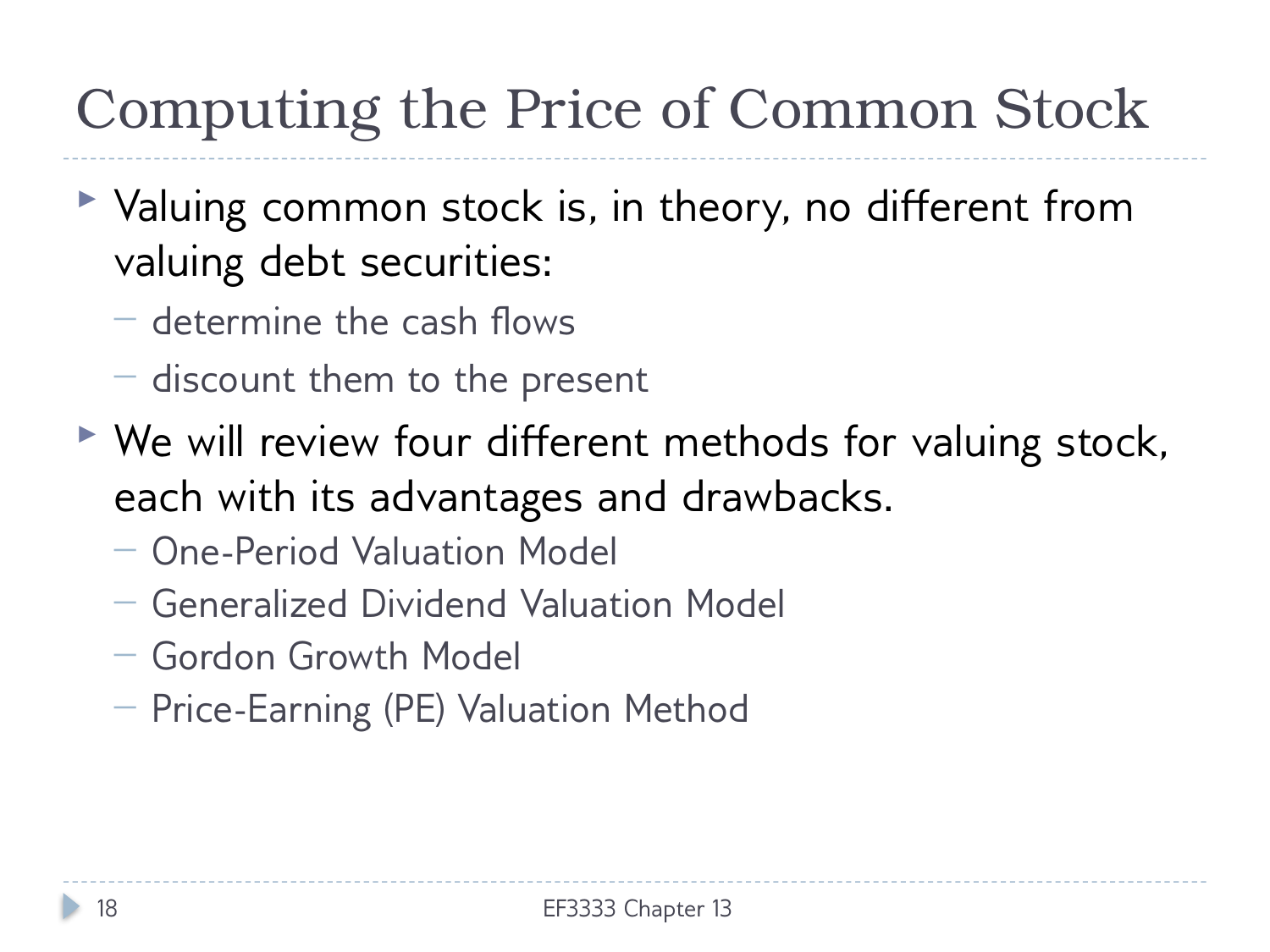

# Computing the Price of Common Stock
Valuing common stock is, in theory, no different from valuing debt securities:
determine the cash flows
discount them to the present
We will review four different methods for valuing stock, each with its advantages and drawbacks.
One-Period Valuation Model
Generalized Dividend Valuation Model
Gordon Growth Model
Price-Earning (PE) Valuation Method

18
EF3333 Chapter 13